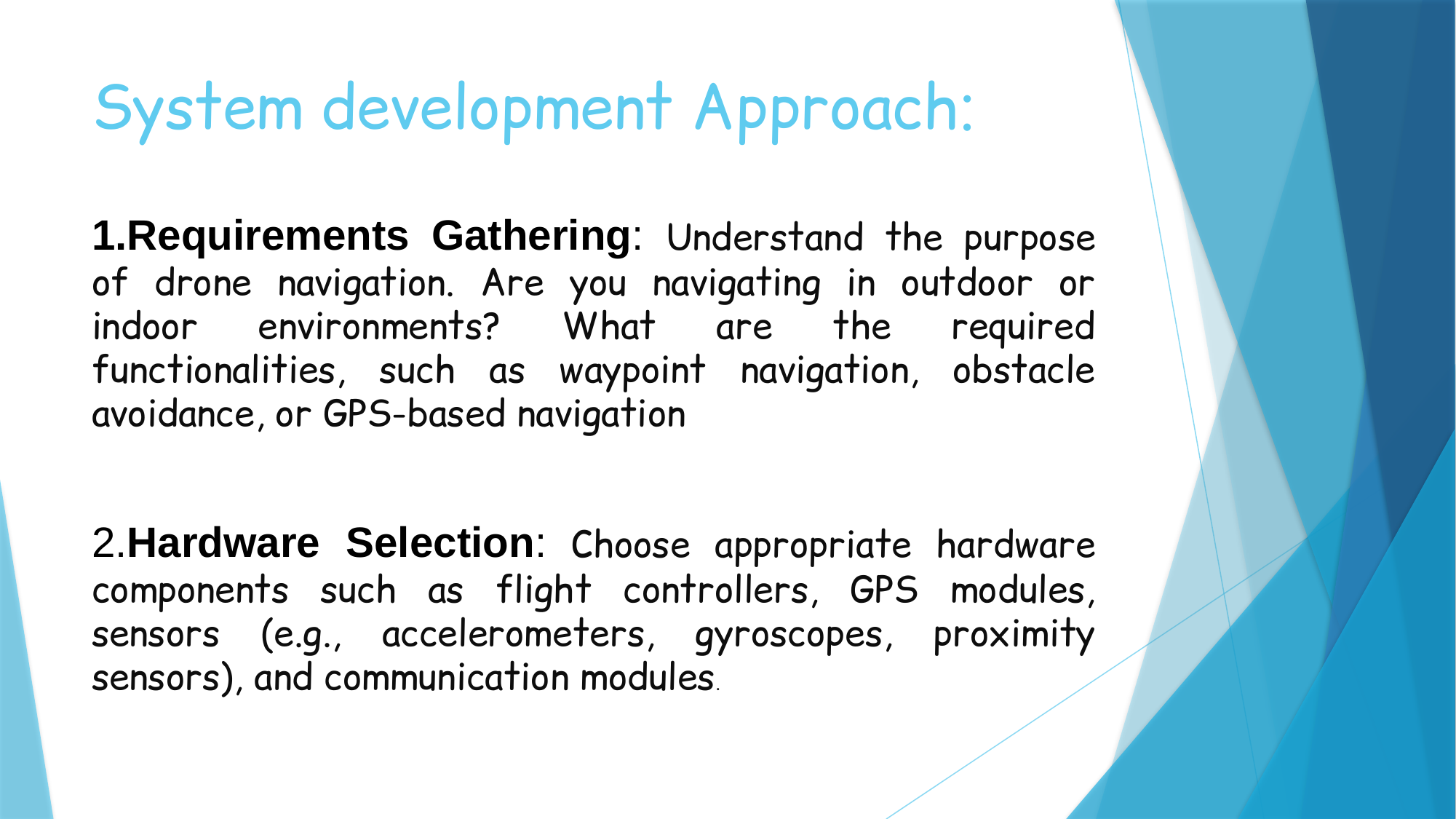

# System development Approach:
1.Requirements Gathering: Understand the purpose of drone navigation. Are you navigating in outdoor or indoor environments? What are the required functionalities, such as waypoint navigation, obstacle avoidance, or GPS-based navigation

2.Hardware Selection: Choose appropriate hardware components such as flight controllers, GPS modules, sensors (e.g., accelerometers, gyroscopes, proximity sensors), and communication modules.